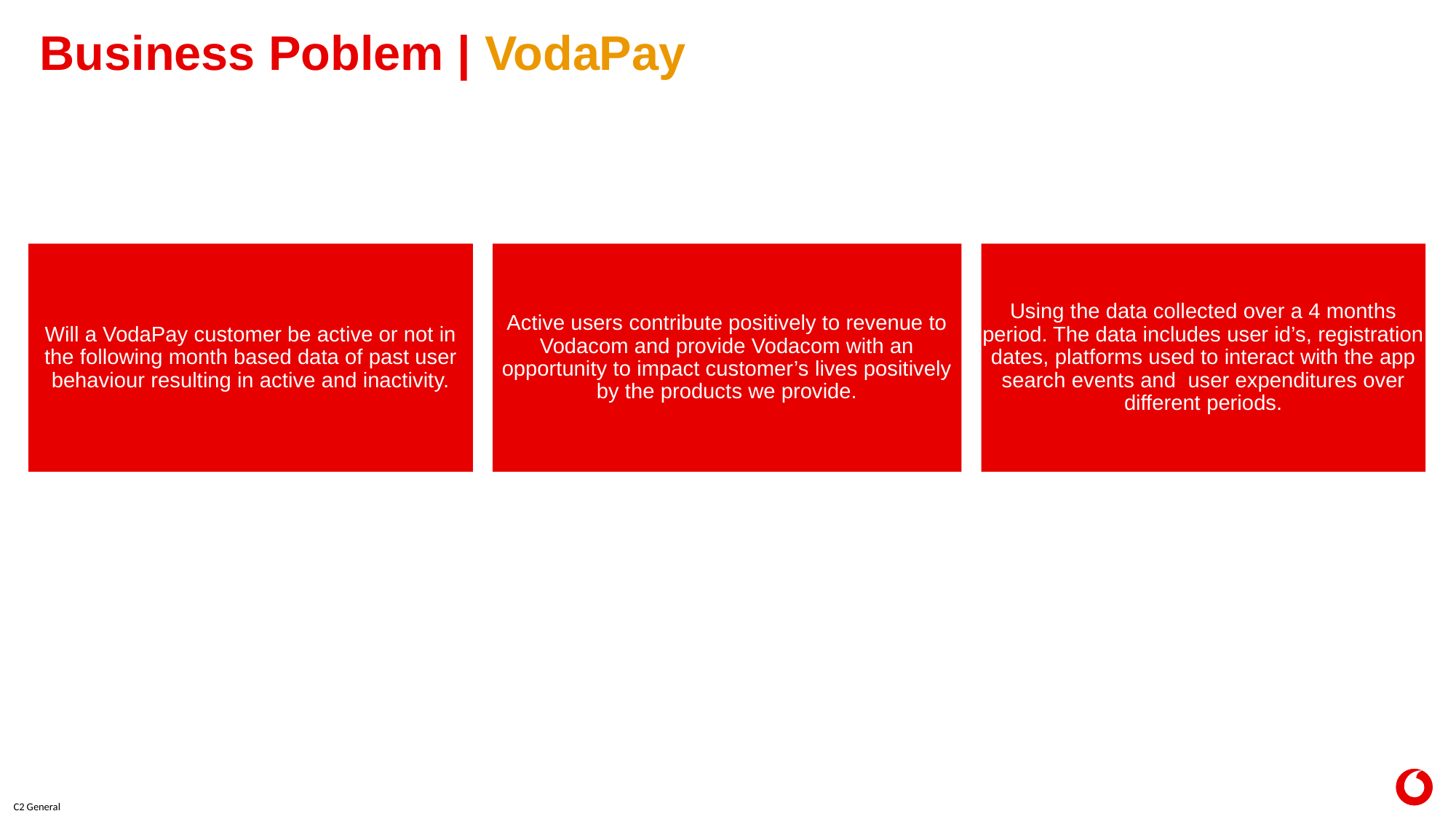

# Business Poblem | VodaPay
Will a VodaPay customer be active or not in the following month based data of past user behaviour resulting in active and inactivity.
Active users contribute positively to revenue to Vodacom and provide Vodacom with an opportunity to impact customer’s lives positively by the products we provide.
Using the data collected over a 4 months period. The data includes user id’s, registration dates, platforms used to interact with the app search events and  user expenditures over different periods.